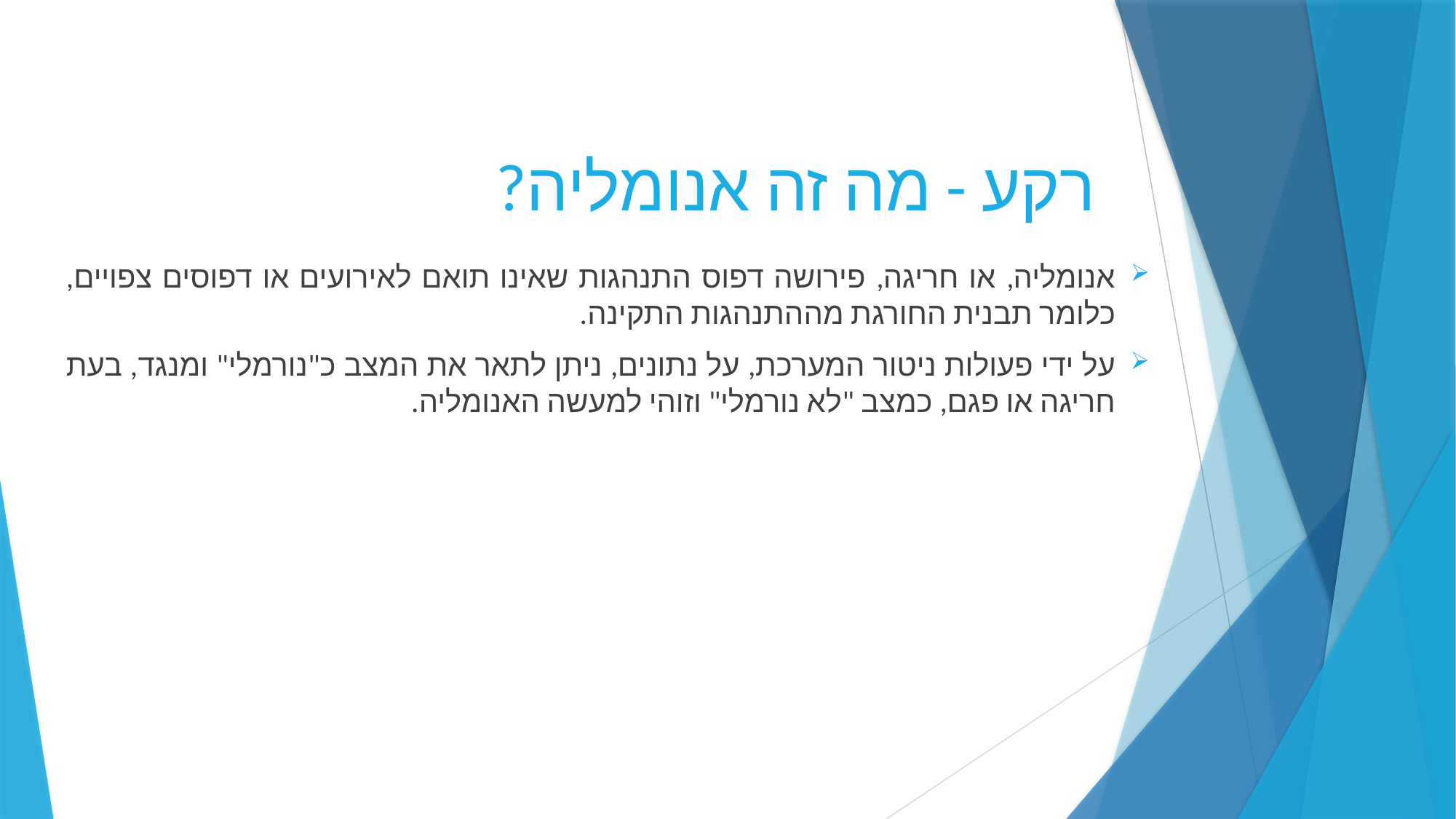

# רקע - מה זה אנומליה?
אנומליה, או חריגה, פירושה דפוס התנהגות שאינו תואם לאירועים או דפוסים צפויים, כלומר תבנית החורגת מההתנהגות התקינה.
על ידי פעולות ניטור המערכת, על נתונים, ניתן לתאר את המצב כ"נורמלי" ומנגד, בעת חריגה או פגם, כמצב "לא נורמלי" וזוהי למעשה האנומליה.